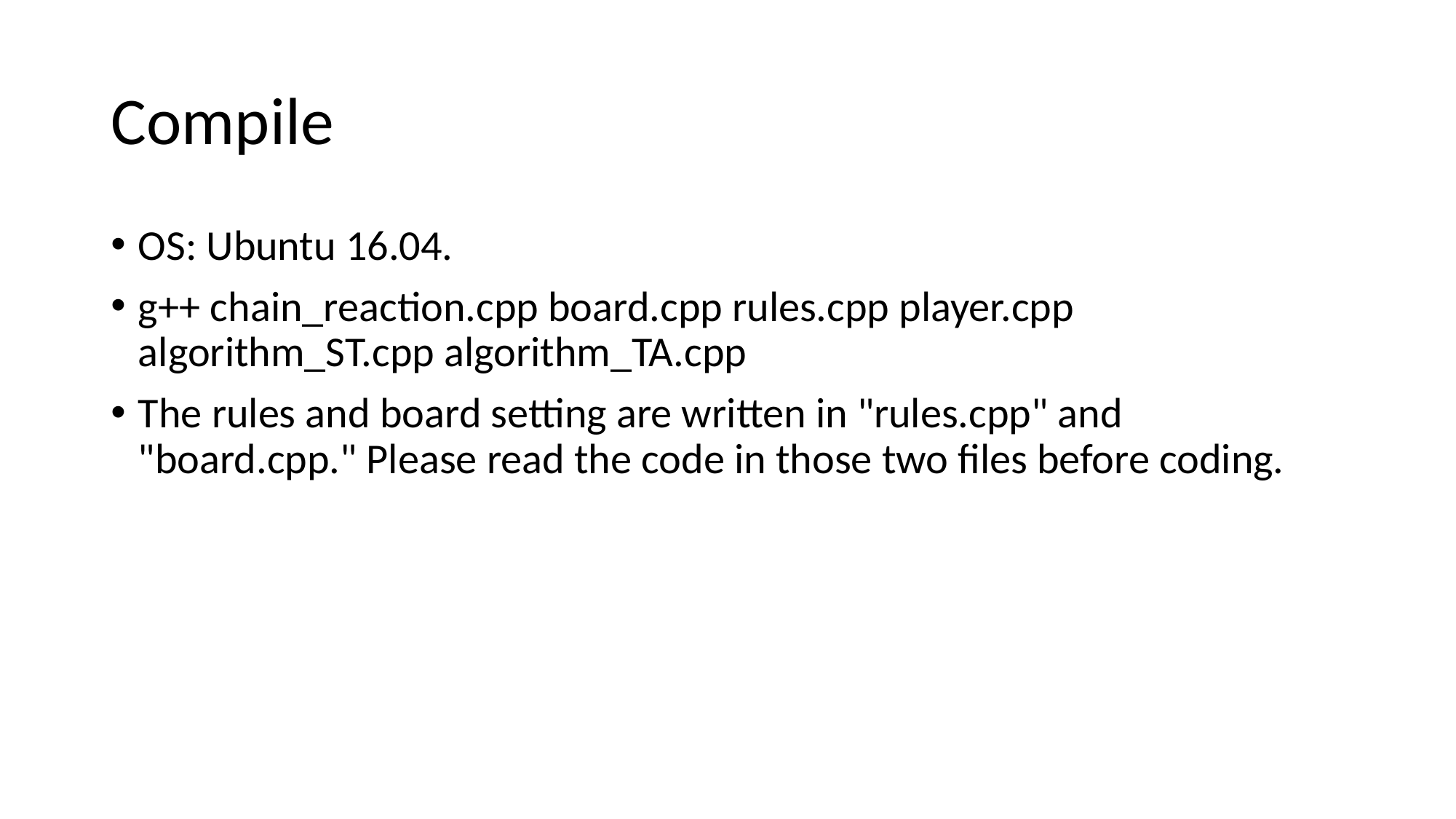

# Compile
OS: Ubuntu 16.04.
g++ chain_reaction.cpp board.cpp rules.cpp player.cpp algorithm_ST.cpp algorithm_TA.cpp
The rules and board setting are written in "rules.cpp" and "board.cpp." Please read the code in those two files before coding.